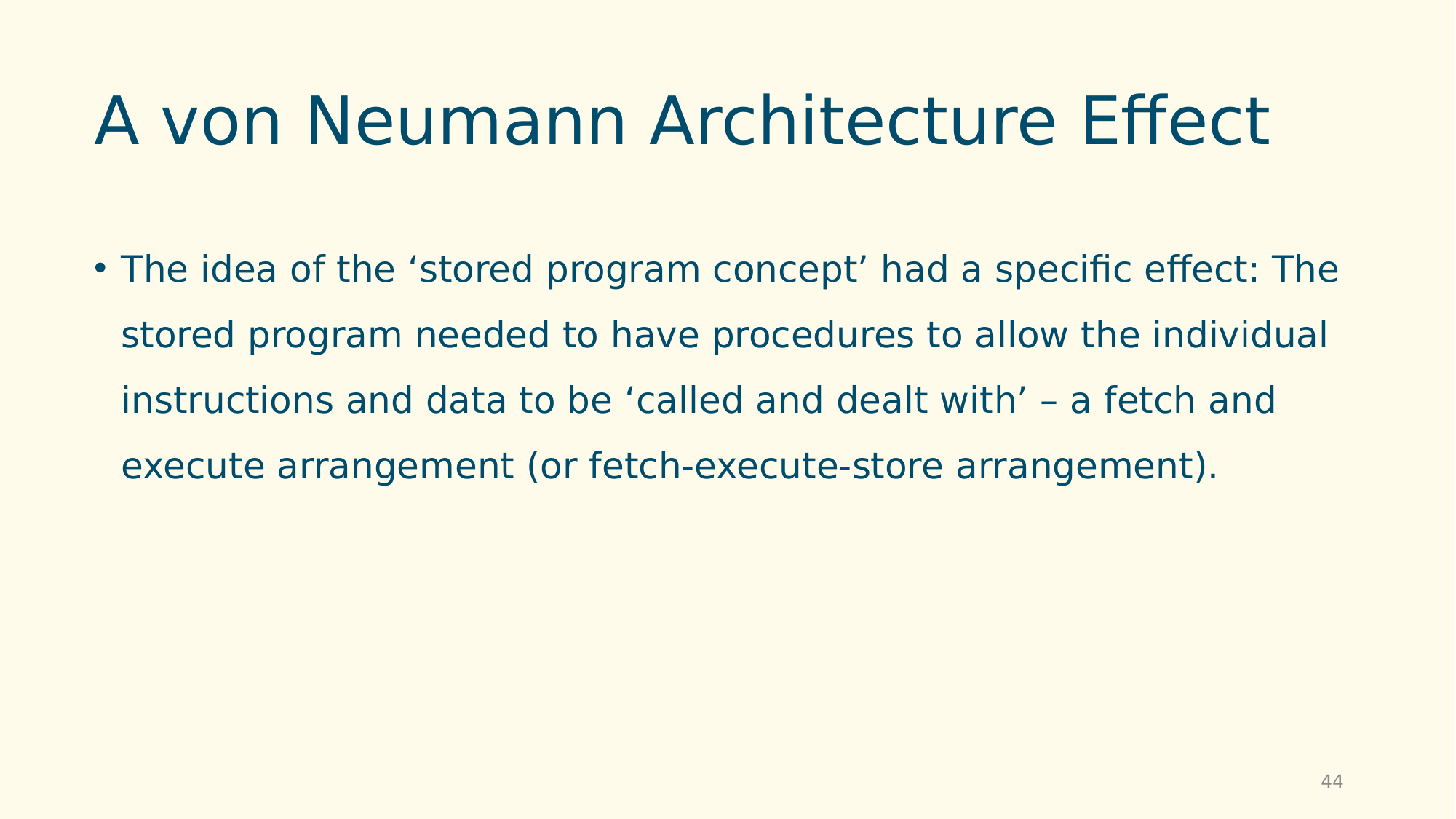

# A von Neumann Architecture Effect
The idea of the ‘stored program concept’ had a specific effect: The stored program needed to have procedures to allow the individual instructions and data to be ‘called and dealt with’ – a fetch and execute arrangement (or fetch-execute-store arrangement).
44